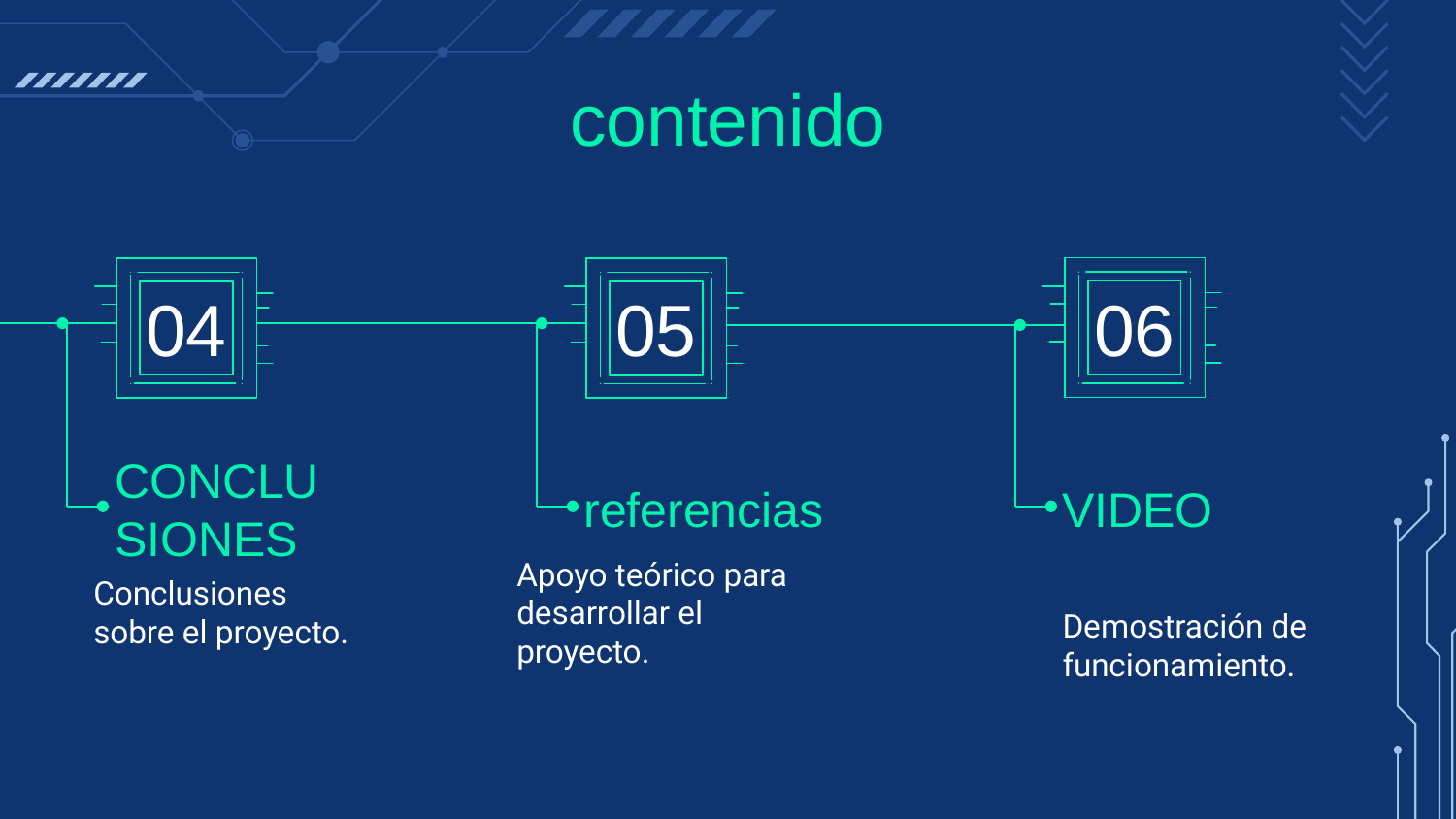

# contenido
04
05
06
CONCLUSIONES
referencias
VIDEO
Conclusiones sobre el proyecto.
Apoyo teórico para desarrollar el proyecto.
Demostración de funcionamiento.